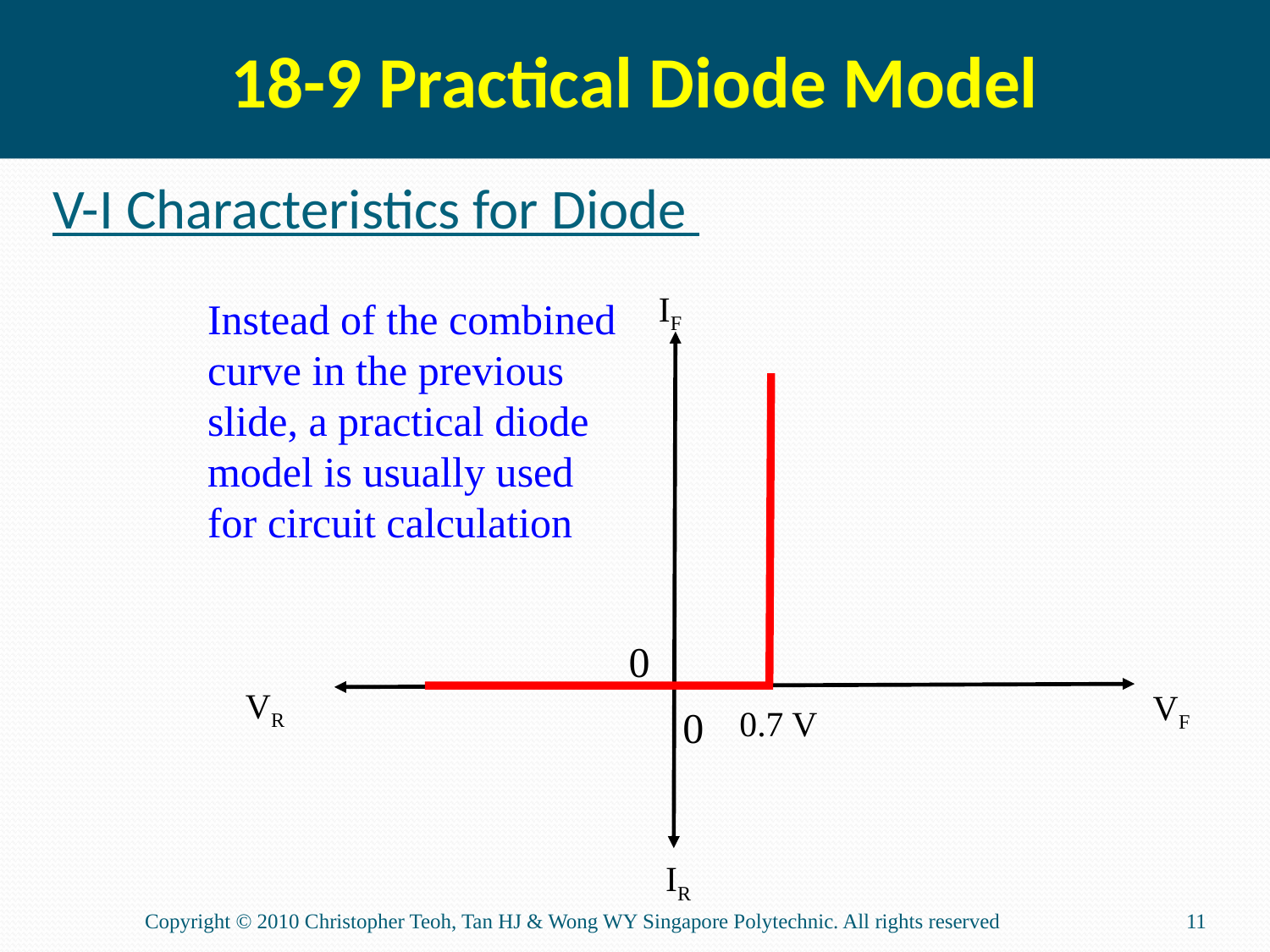

18-9 Practical Diode Model
# V-I Characteristics for Diode
IF

0
VR
VF

0.7 V
0
IR
Instead of the combined curve in the previous slide, a practical diode model is usually used for circuit calculation
Copyright © 2010 Christopher Teoh, Tan HJ & Wong WY Singapore Polytechnic. All rights reserved
11